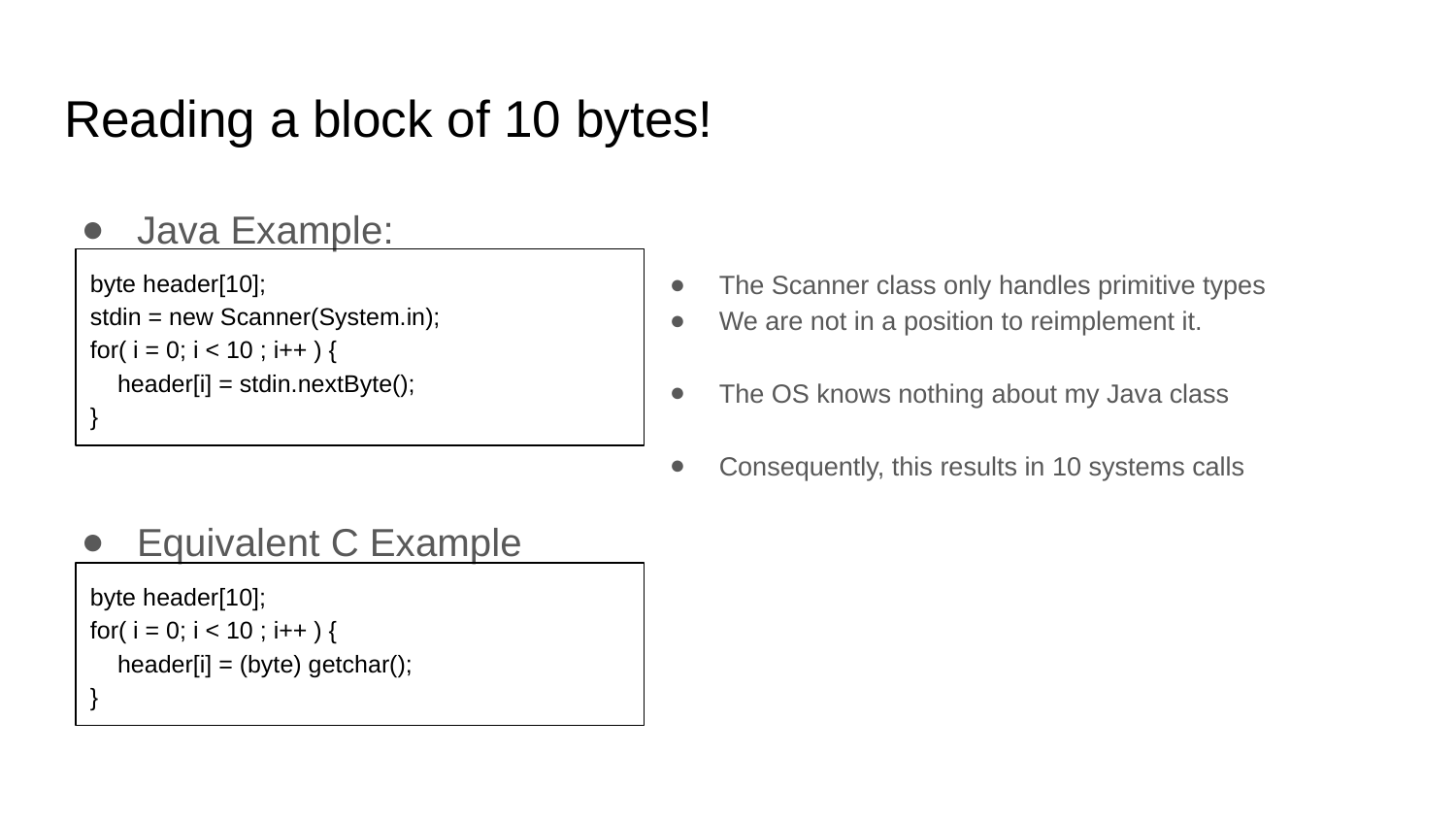

# Reading a block of 10 bytes!
Java Example:

Equivalent C Example
byte header[10];
stdin = new Scanner(System.in);
for( i = 0; i < 10 ; i++ ) {
    header[i] = stdin.nextByte();
}
The Scanner class only handles primitive types
We are not in a position to reimplement it.
The OS knows nothing about my Java class
Consequently, this results in 10 systems calls
byte header[10];
for( i = 0; i < 10 ; i++ ) {
    header[i] = (byte) getchar();
}